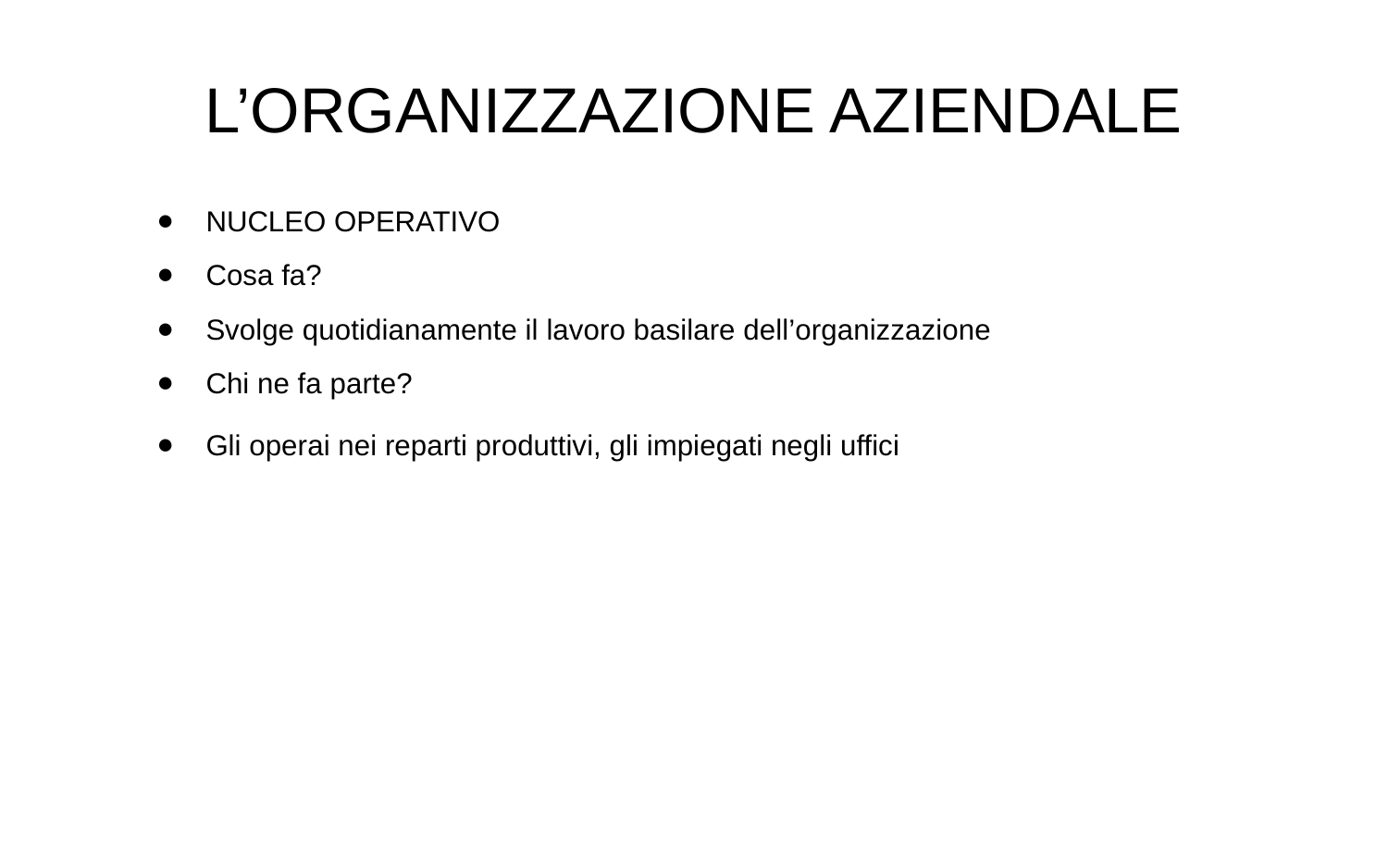

L’ORGANIZZAZIONE AZIENDALE
NUCLEO OPERATIVO
Cosa fa?
Svolge quotidianamente il lavoro basilare dell’organizzazione
Chi ne fa parte?
Gli operai nei reparti produttivi, gli impiegati negli uffici